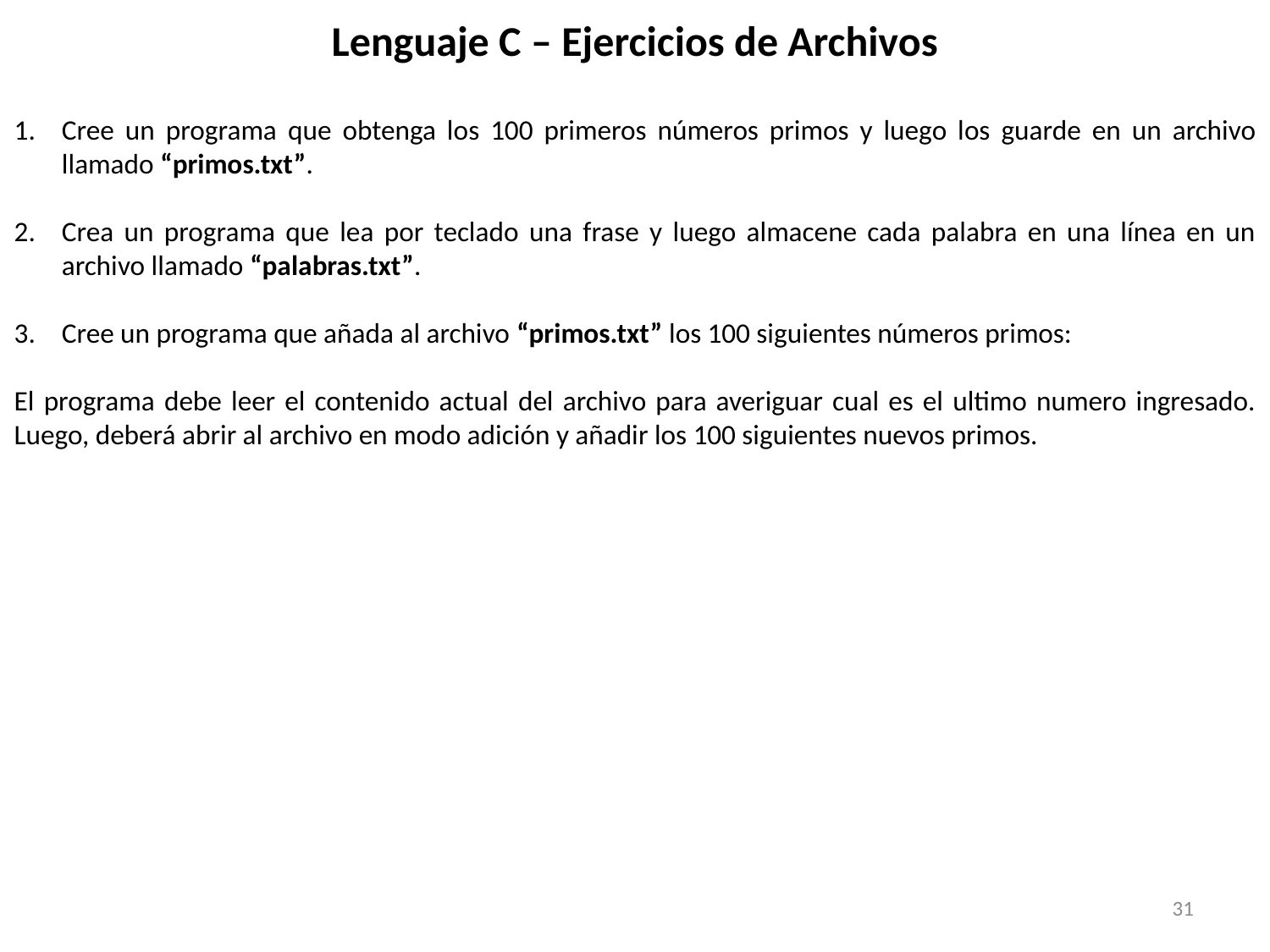

# Lenguaje C – Ejercicios de Archivos
Cree un programa que obtenga los 100 primeros números primos y luego los guarde en un archivo llamado “primos.txt”.

Crea un programa que lea por teclado una frase y luego almacene cada palabra en una línea en un archivo llamado “palabras.txt”.

Cree un programa que añada al archivo “primos.txt” los 100 siguientes números primos:

El programa debe leer el contenido actual del archivo para averiguar cual es el ultimo numero ingresado. Luego, deberá abrir al archivo en modo adición y añadir los 100 siguientes nuevos primos.
31